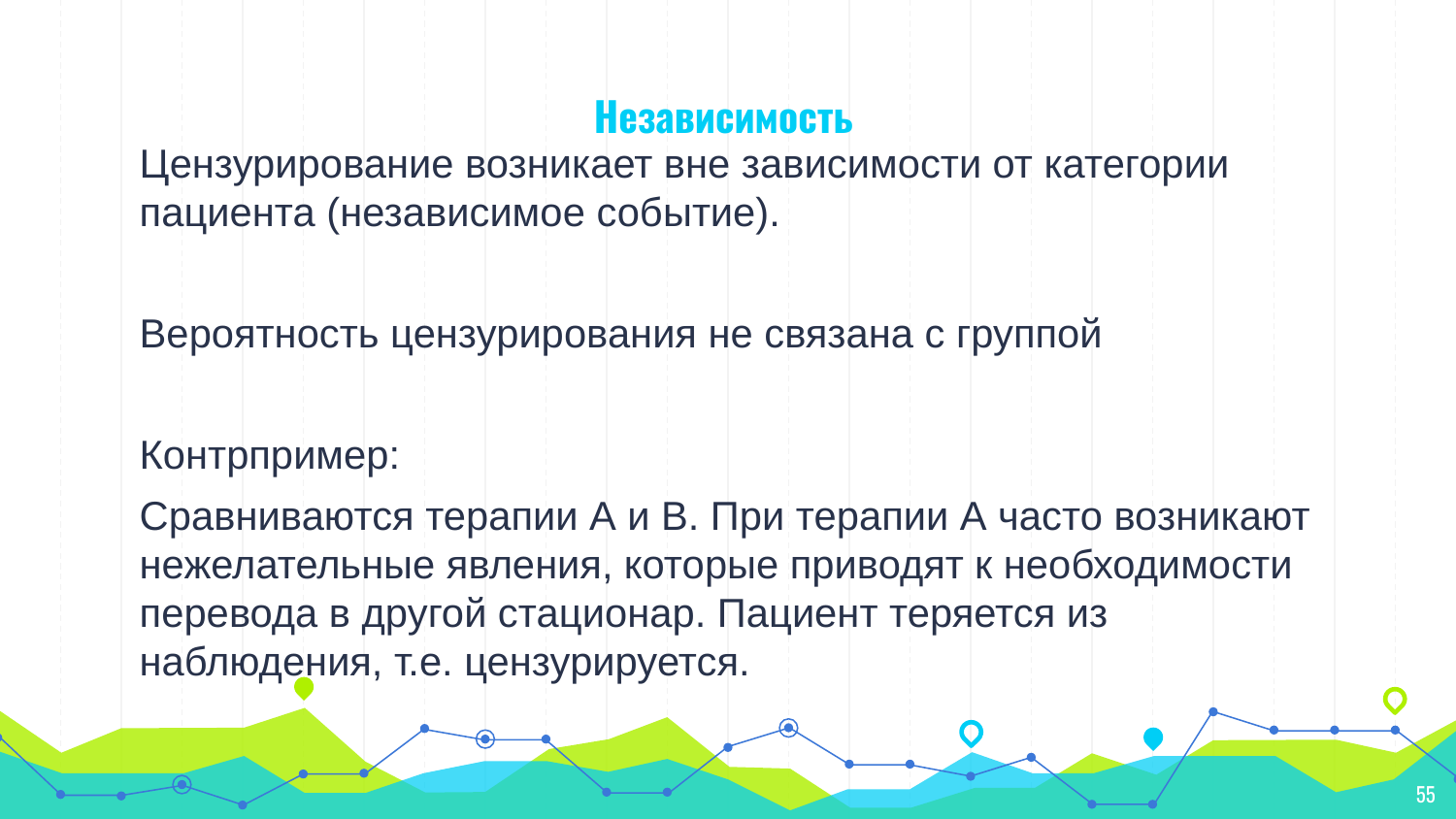

# Независимость
Цензурирование возникает вне зависимости от категории пациента (независимое событие).

Вероятность цензурирования не связана с группой

Контрпример:
Сравниваются терапии А и В. При терапии А часто возникают нежелательные явления, которые приводят к необходимости перевода в другой стационар. Пациент теряется из наблюдения, т.е. цензурируется.
55